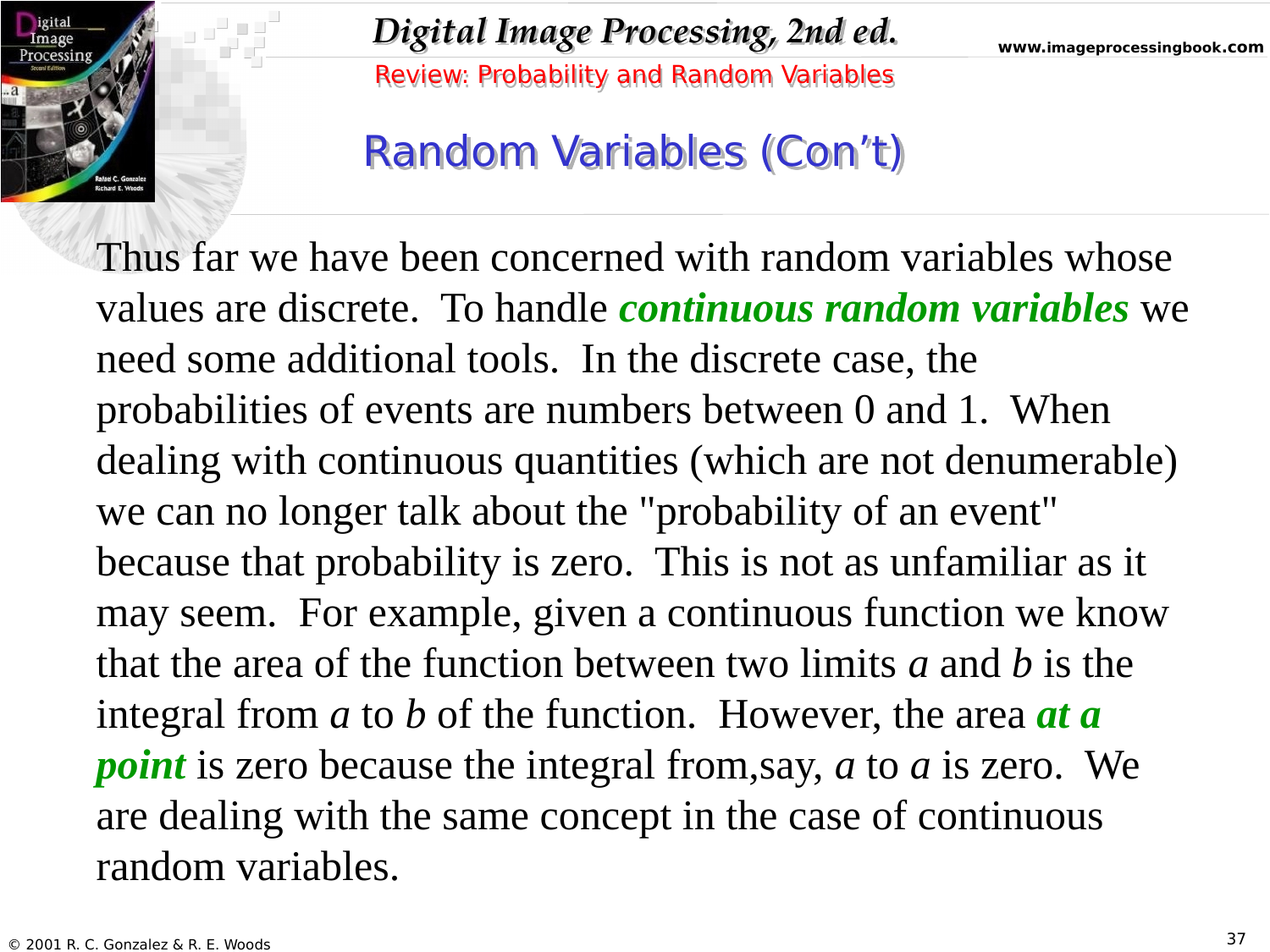

Review: Probability and Random Variables
Random Variables (Con’t)
Thus far we have been concerned with random variables whose values are discrete.  To handle continuous random variables we need some additional tools.  In the discrete case, the probabilities of events are numbers between 0 and 1.  When dealing with continuous quantities (which are not denumerable) we can no longer talk about the "probability of an event" because that probability is zero.  This is not as unfamiliar as it may seem.  For example, given a continuous function we know that the area of the function between two limits a and b is the integral from a to b of the function.  However, the area at a point is zero because the integral from,say, a to a is zero.  We are dealing with the same concept in the case of continuous random variables.
37